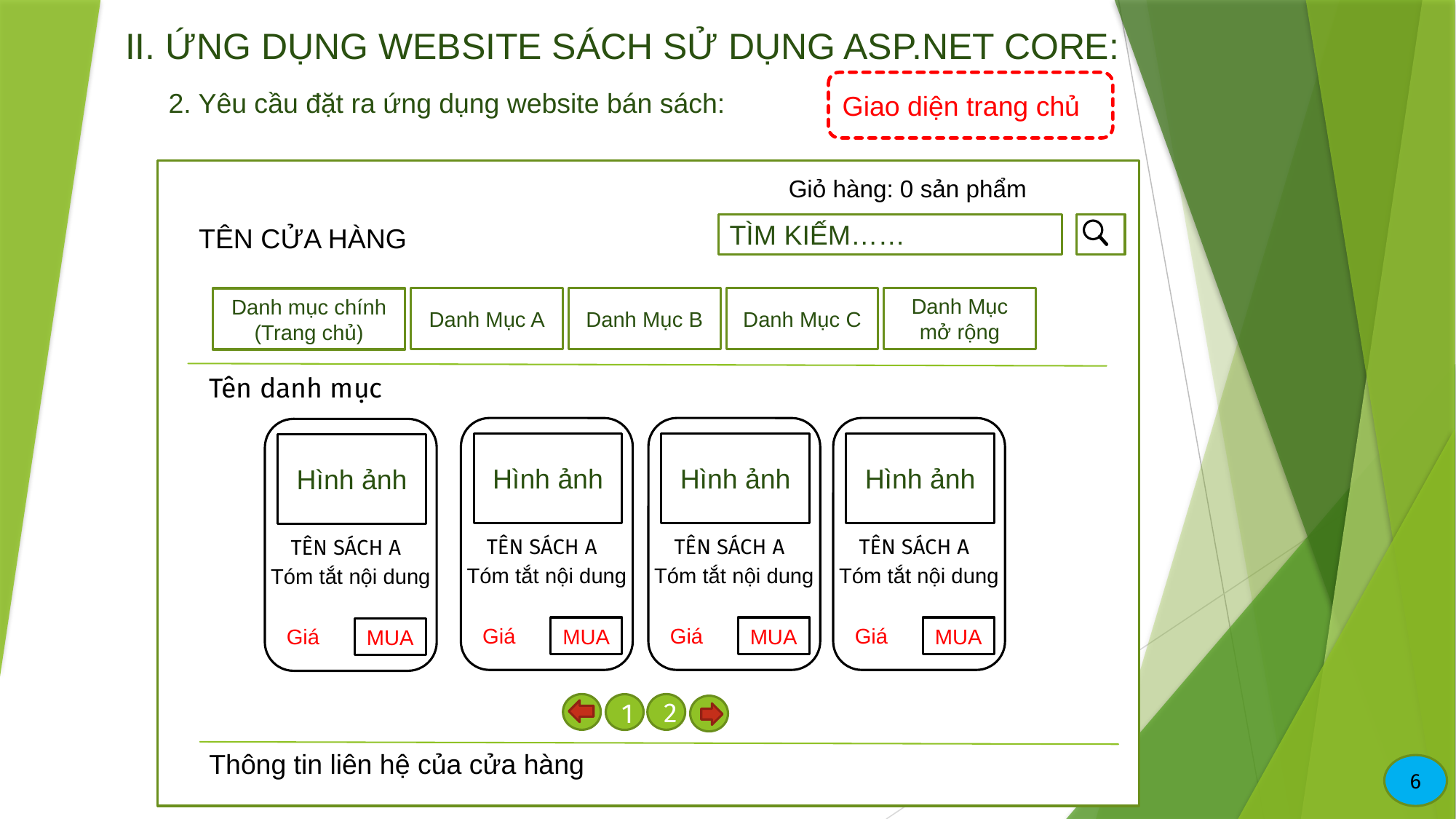

II. ỨNG DỤNG WEBSITE SÁCH SỬ DỤNG ASP.NET CORE:
Giao diện trang chủ
2. Yêu cầu đặt ra ứng dụng website bán sách:

Giỏ hàng: 0 sản phẩm
TÌM KIẾM……

TÊN CỬA HÀNG

Danh Mục A
Danh Mục B
Danh Mục C
Danh Mục mở rộng
Danh mục chính
(Trang chủ)
Tên danh mục

Hình ảnh
Hình ảnh
Hình ảnh
Hình ảnh
TÊN SÁCH A
TÊN SÁCH A
TÊN SÁCH A
TÊN SÁCH A
Tóm tắt nội dung
Tóm tắt nội dung
Tóm tắt nội dung
Tóm tắt nội dung
Giá
MUA
Giá
MUA
Giá
MUA
Giá
MUA

2
1

Thông tin liên hệ của cửa hàng
6